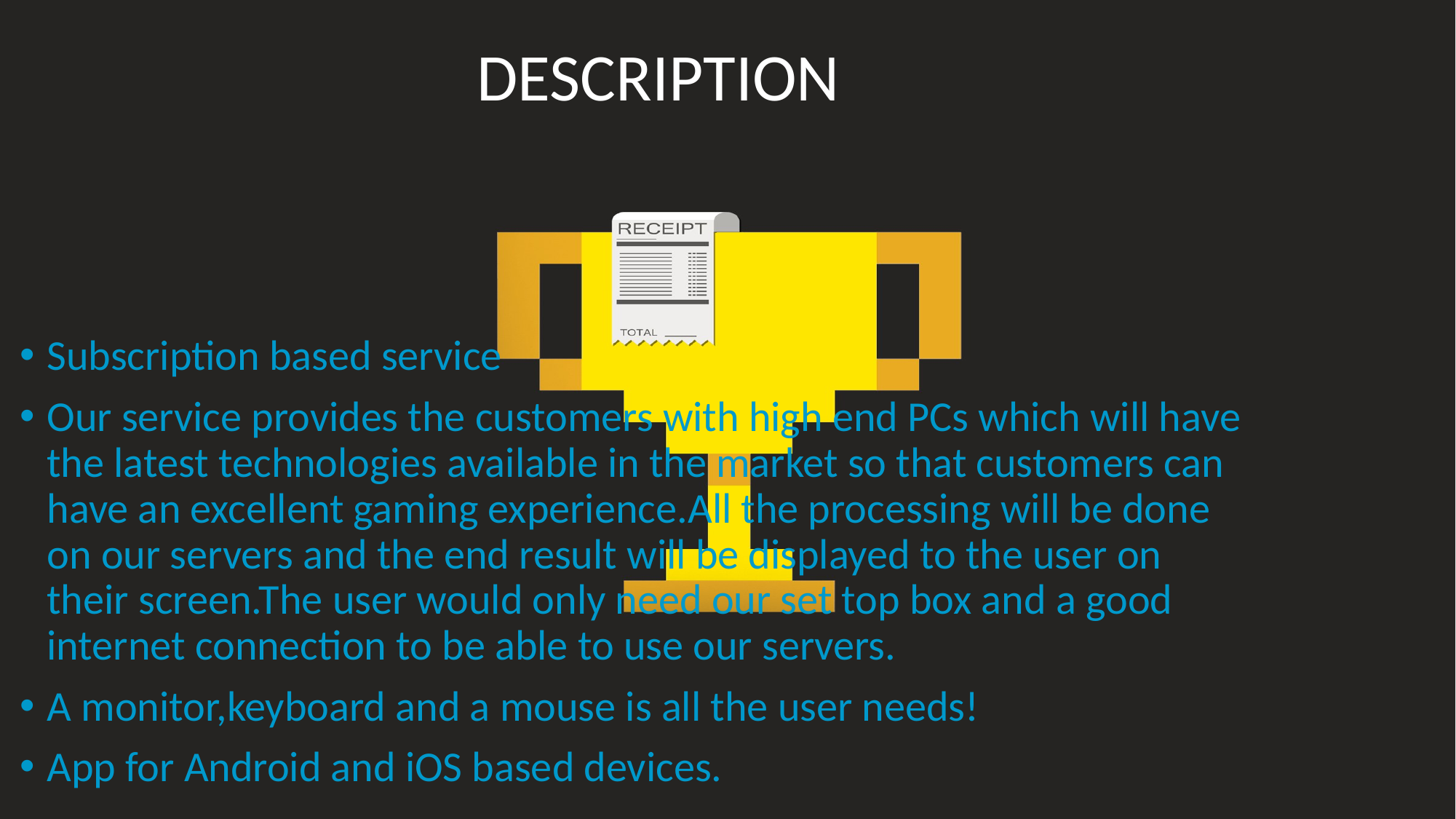

# DESCRIPTION
Subscription based service
Our service provides the customers with high end PCs which will have the latest technologies available in the market so that customers can have an excellent gaming experience.All the processing will be done on our servers and the end result will be displayed to the user on their screen.The user would only need our set top box and a good internet connection to be able to use our servers.
A monitor,keyboard and a mouse is all the user needs!
App for Android and iOS based devices.